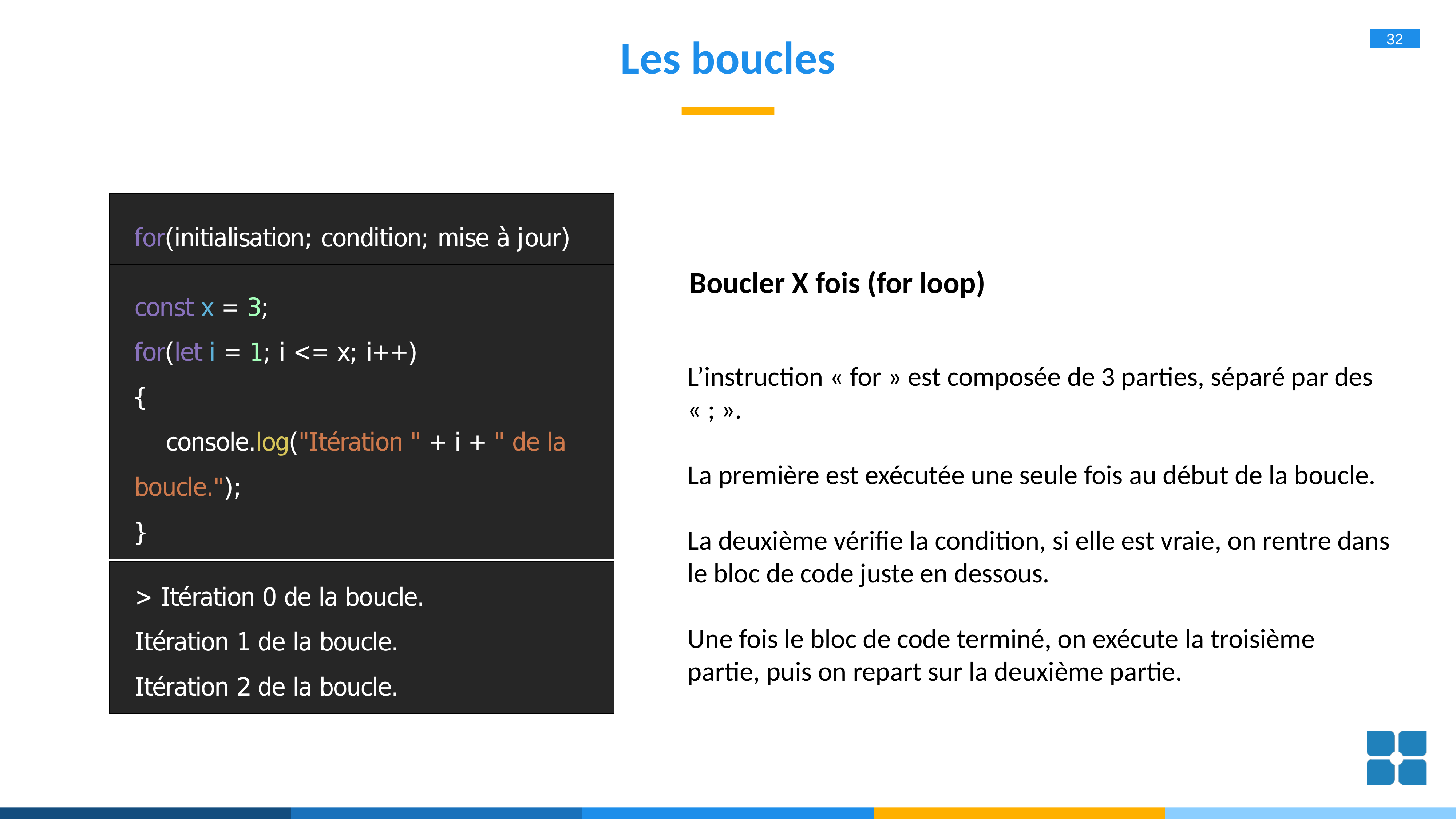

# Les boucles
for(initialisation; condition; mise à jour)
Boucler X fois (for loop)
const x = 3;
for(let i = 1; i <= x; i++)
{
    console.log("Itération " + i + " de la boucle.");
}
L’instruction « for » est composée de 3 parties, séparé par des « ; ».

La première est exécutée une seule fois au début de la boucle.

La deuxième vérifie la condition, si elle est vraie, on rentre dans le bloc de code juste en dessous.

Une fois le bloc de code terminé, on exécute la troisième partie, puis on repart sur la deuxième partie.
> Itération 0 de la boucle.
Itération 1 de la boucle.
Itération 2 de la boucle.